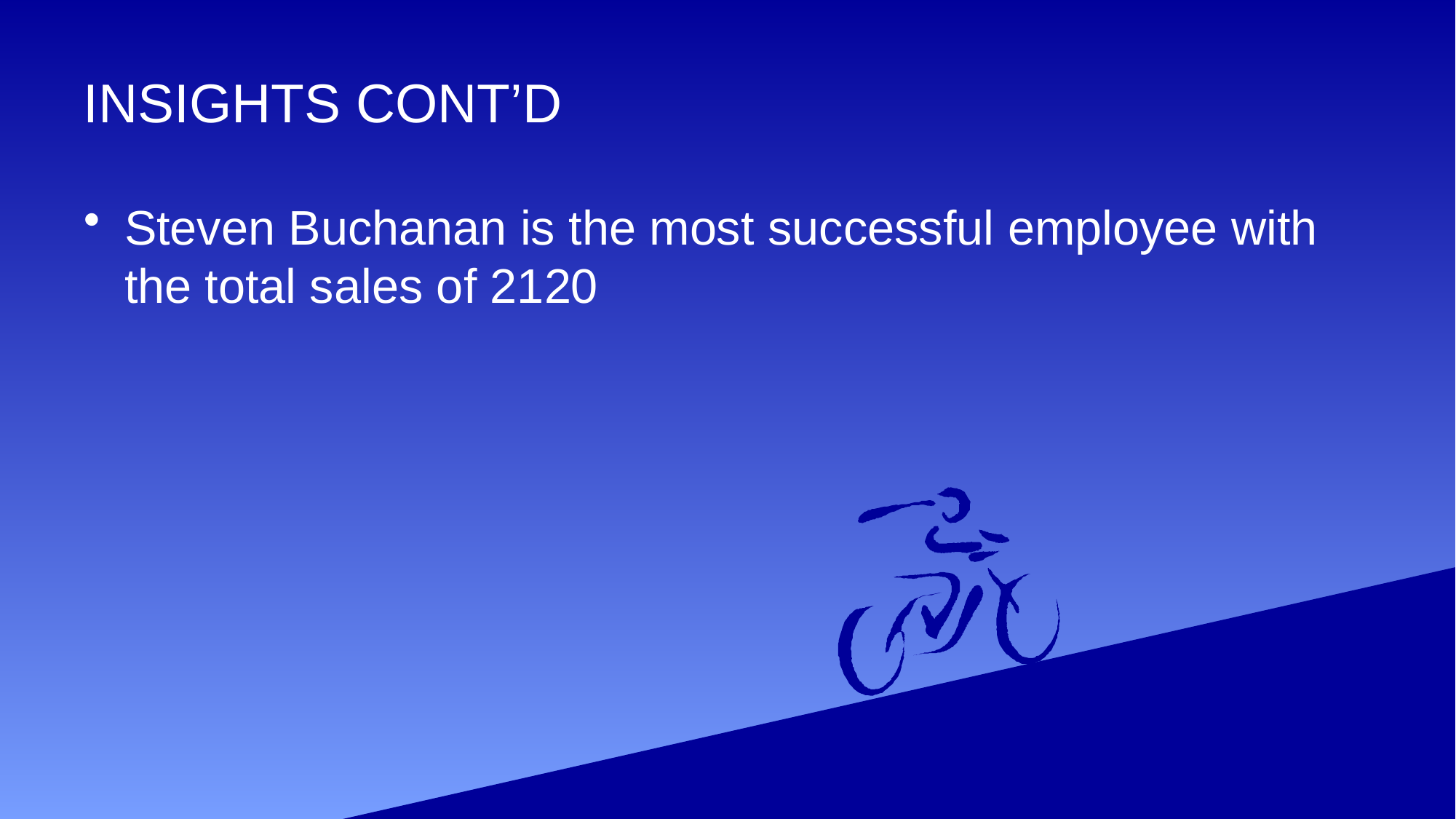

# INSIGHTS CONT’D
Steven Buchanan is the most successful employee with the total sales of 2120